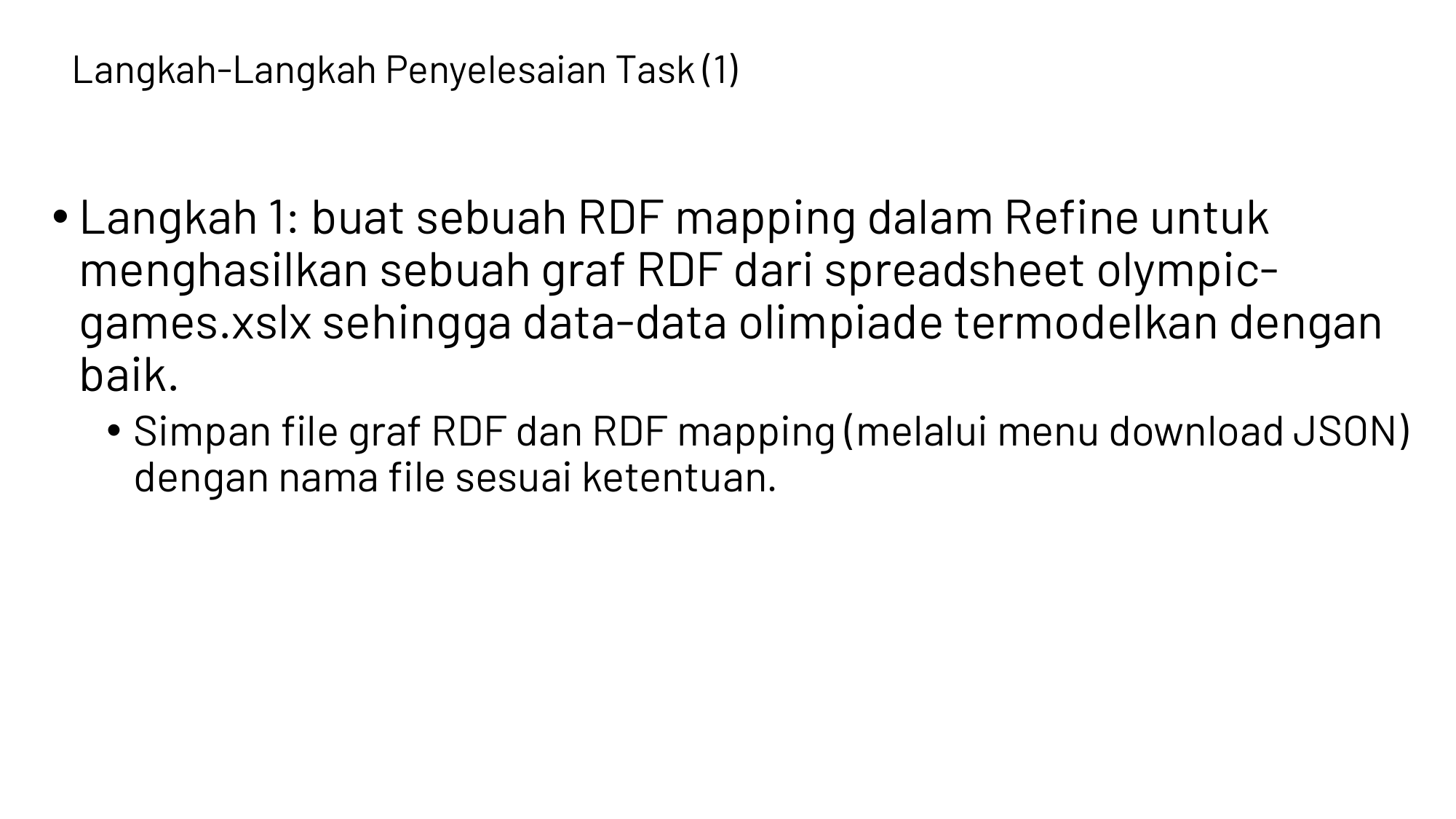

# Langkah-Langkah Penyelesaian Task (1)
Langkah 1: buat sebuah RDF mapping dalam Refine untuk menghasilkan sebuah graf RDF dari spreadsheet olympic-games.xslx sehingga data-data olimpiade termodelkan dengan baik.
Simpan file graf RDF dan RDF mapping (melalui menu download JSON) dengan nama file sesuai ketentuan.